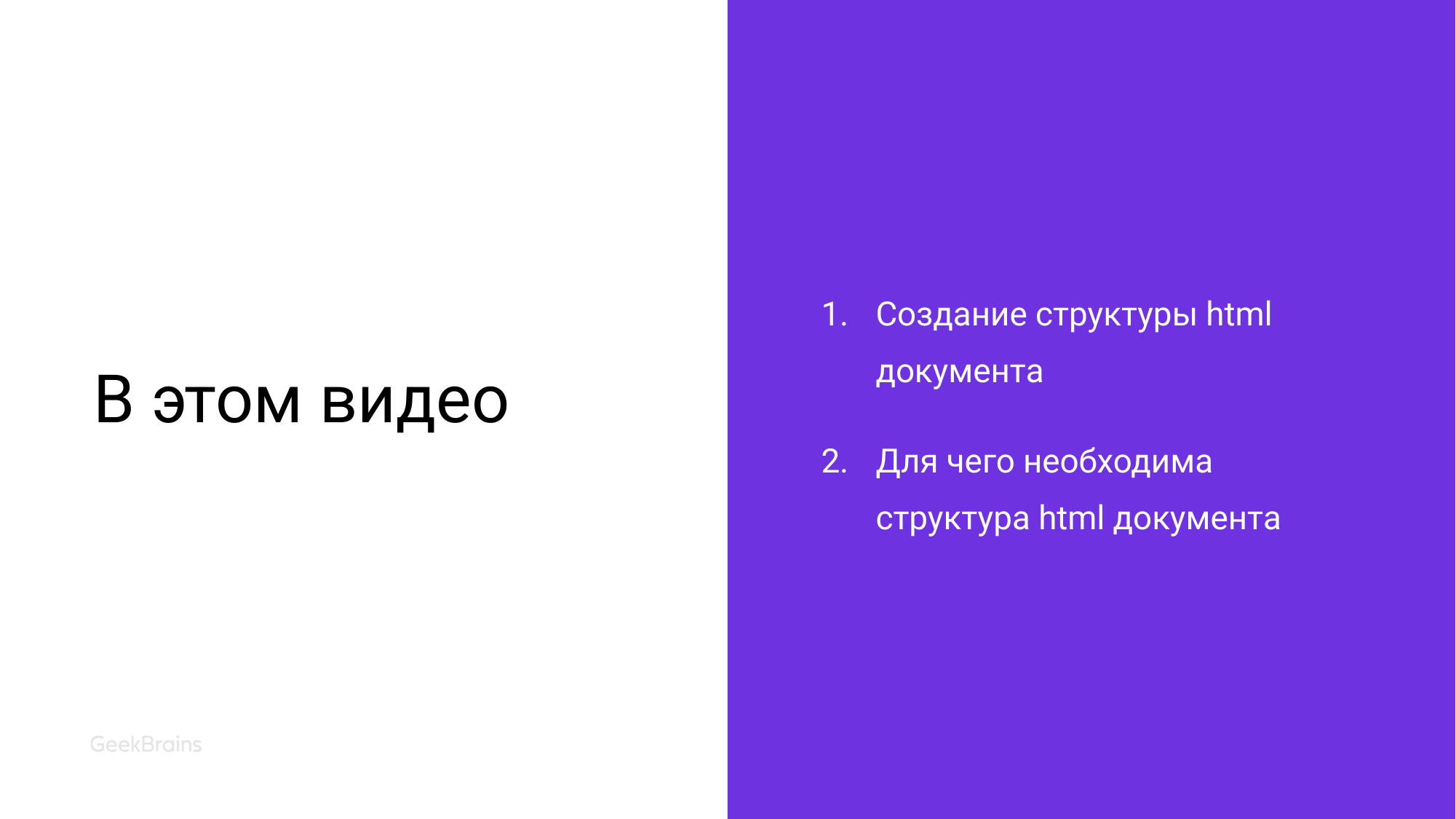

# В этом видео
Создание структуры html документа
Для чего необходима структура html документа